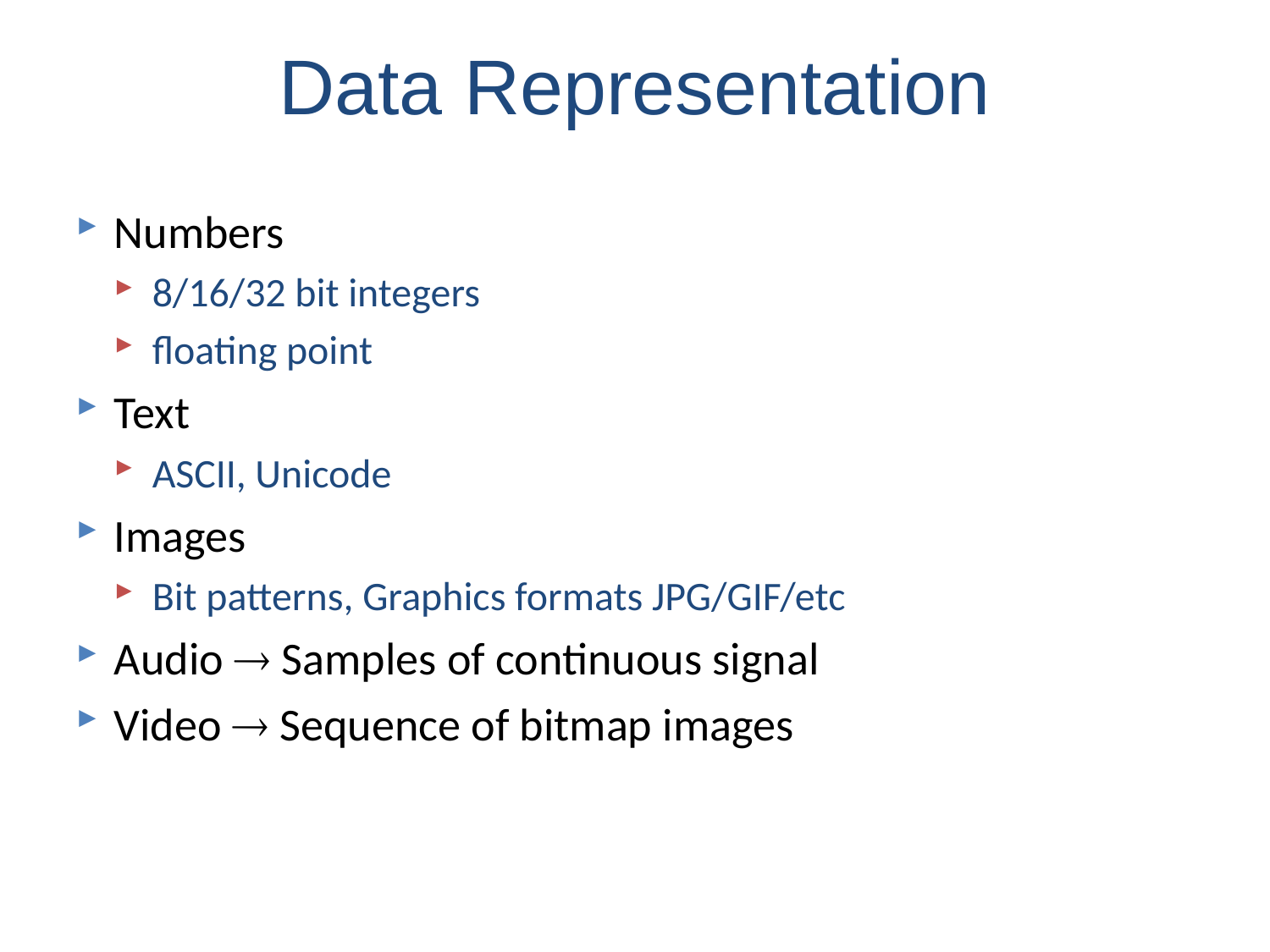

# Data Representation
Numbers
8/16/32 bit integers
floating point
Text
ASCII, Unicode
Images
Bit patterns, Graphics formats JPG/GIF/etc
Audio → Samples of continuous signal
Video → Sequence of bitmap images